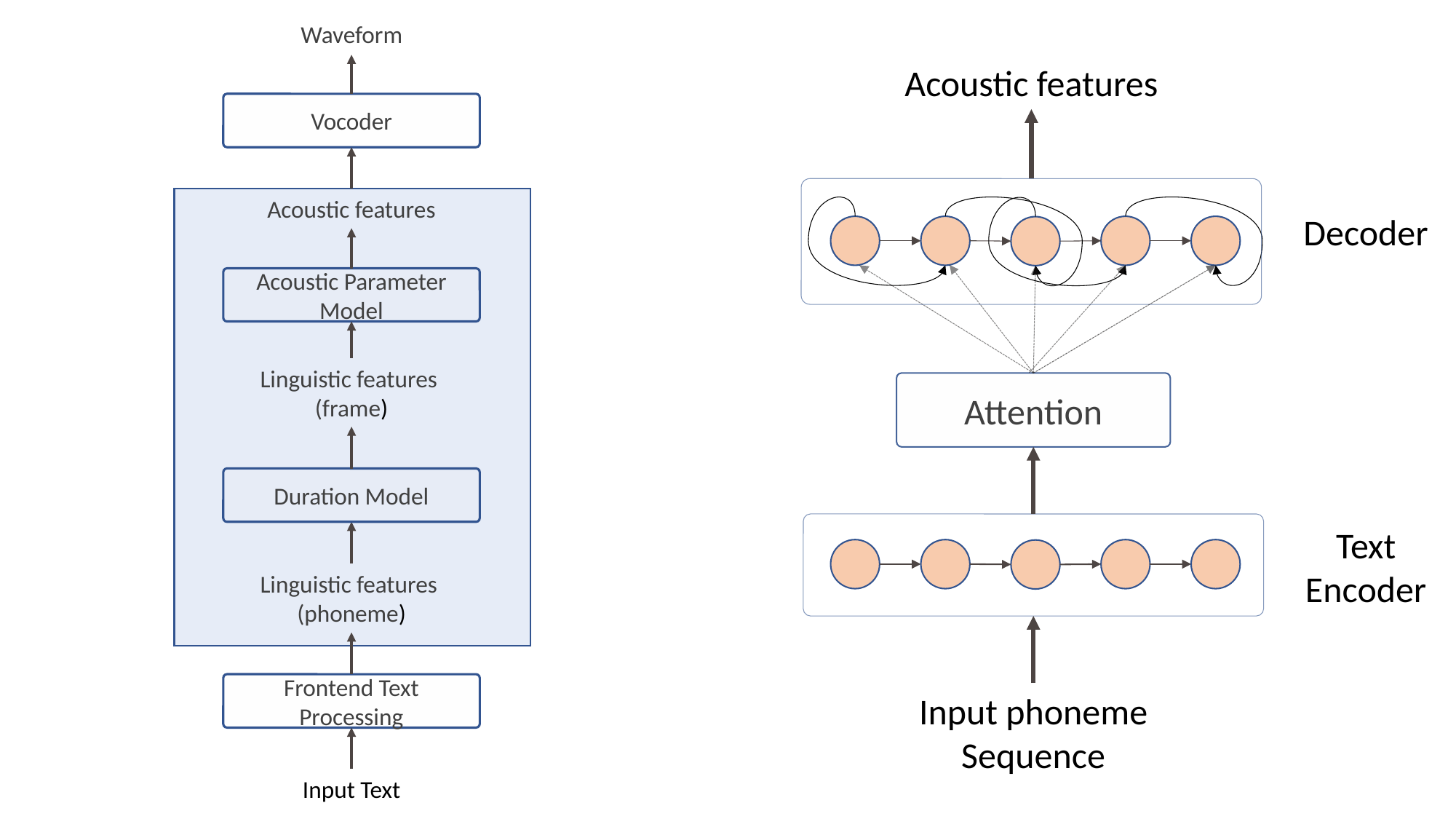

Waveform

Acoustic features
Vocoder

Acoustic features
Decoder

Acoustic Parameter Model
Linguistic features
(frame)
Attention
Duration Model

Text Encoder

Linguistic features
(phoneme)
Frontend Text Processing
Input phoneme Sequence
Input Text